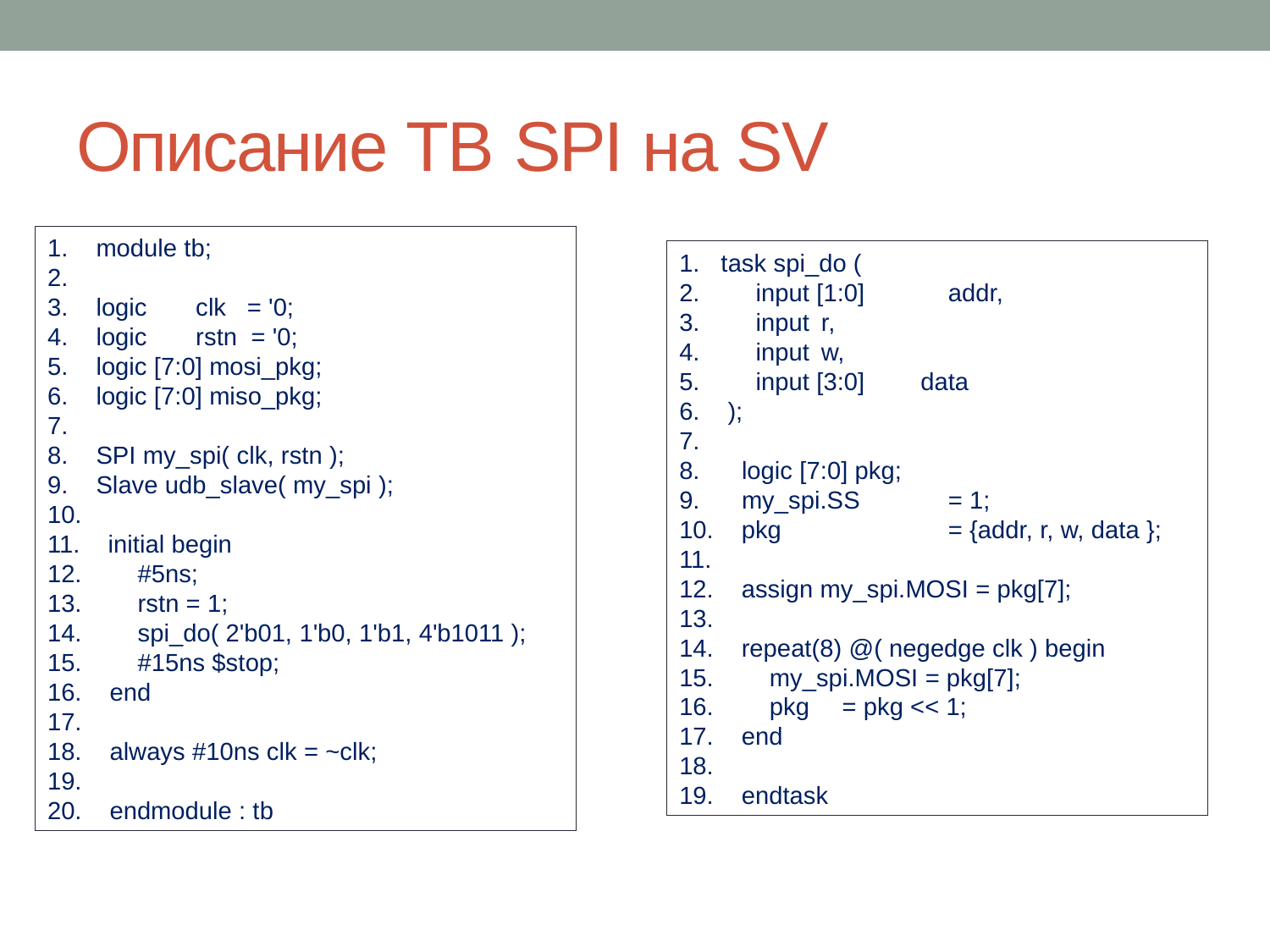

# Описание TB SPI на SV
    module tb;

    logic       clk   = '0;
    logic       rstn  = '0;
    logic [7:0] mosi_pkg;
    logic [7:0] miso_pkg;

    SPI my_spi( clk, rstn );
    Slave udb_slave( my_spi );

    initial begin
        #5ns;
        rstn = 1;
        spi_do( 2'b01, 1'b0, 1'b1, 4'b1011 );
        #15ns $stop;
    end

    always #10ns clk = ~clk;

    endmodule : tb
   task spi_do (
        input [1:0]	addr,
        input 	r,
        input 	w,
        input [3:0]        data
    );

      logic [7:0] pkg;
      my_spi.SS	= 1;
    pkg		= {addr, r, w, data };

    assign my_spi.MOSI = pkg[7];

    repeat(8) @( negedge clk ) begin
        my_spi.MOSI = pkg[7];
        pkg 	   = pkg << 1;
    end

    endtask